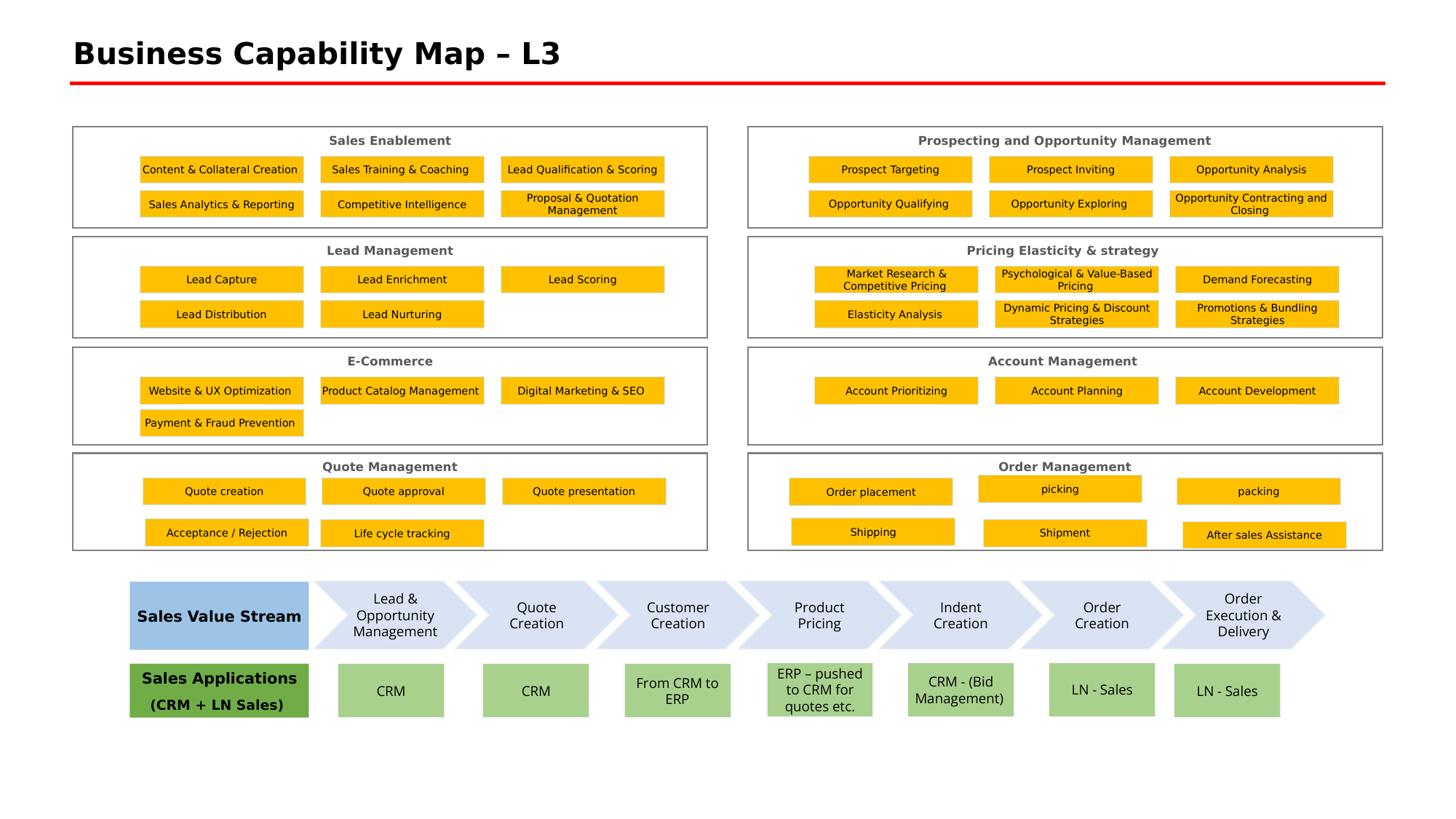

Business Capability Map – L3
Sales Enablement
Prospecting and Opportunity Management
Content & Collateral Creation
Sales Training & Coaching
Lead Qualification & Scoring
Prospect Targeting
Prospect Inviting
Opportunity Analysis
Opportunity Qualifying
Opportunity Exploring
Opportunity Contracting and Closing
Sales Analytics & Reporting
Competitive Intelligence
Proposal & Quotation Management
Lead Management
Pricing Elasticity & strategy
Lead Capture
Lead Enrichment
Lead Scoring
Market Research & Competitive Pricing
Psychological & Value-Based Pricing
Demand Forecasting
Lead Distribution
Lead Nurturing
Elasticity Analysis
Dynamic Pricing & Discount Strategies
Promotions & Bundling Strategies
E-Commerce
Account Management
Website & UX Optimization
Product Catalog Management
Digital Marketing & SEO
Account Prioritizing
Account Planning
Account Development
Payment & Fraud Prevention
Quote Management
Order Management
picking
Quote creation
Quote approval
Quote presentation
packing
Order placement
Shipping
Acceptance / Rejection
Shipment
Life cycle tracking
After sales Assistance
Order Execution & Delivery
Lead & Opportunity Management
Quote Creation
Customer Creation
Product Pricing
Indent Creation
Order Creation
Sales Value Stream
ERP – pushed to CRM for quotes etc.
CRM - (Bid Management)
LN - Sales
Sales Applications
(CRM + LN Sales)
CRM
CRM
From CRM to ERP
LN - Sales